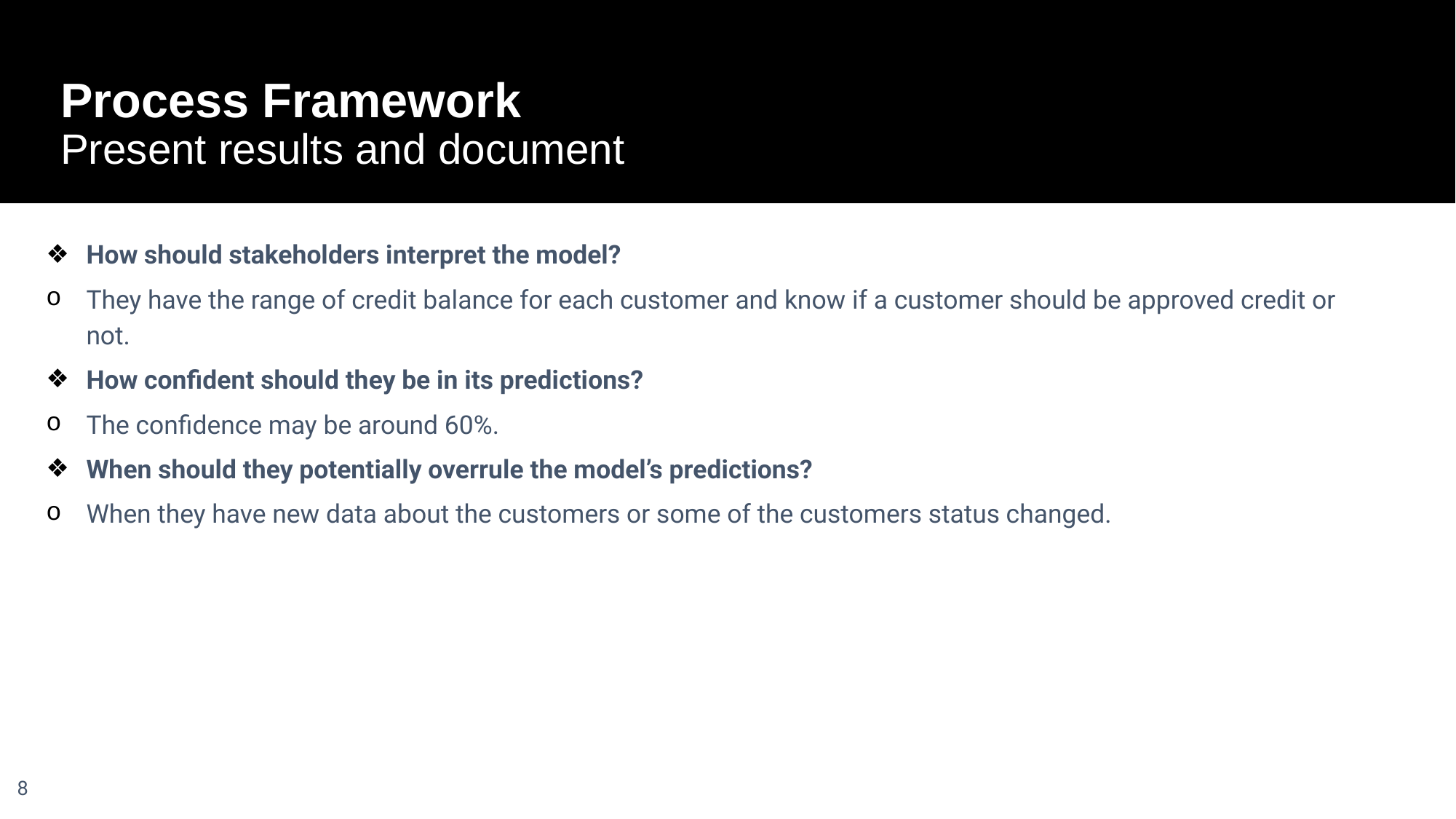

# Process Framework
Present results and document
How should stakeholders interpret the model?
They have the range of credit balance for each customer and know if a customer should be approved credit or not.
How confident should they be in its predictions?
The confidence may be around 60%.
When should they potentially overrule the model’s predictions?
When they have new data about the customers or some of the customers status changed.

8